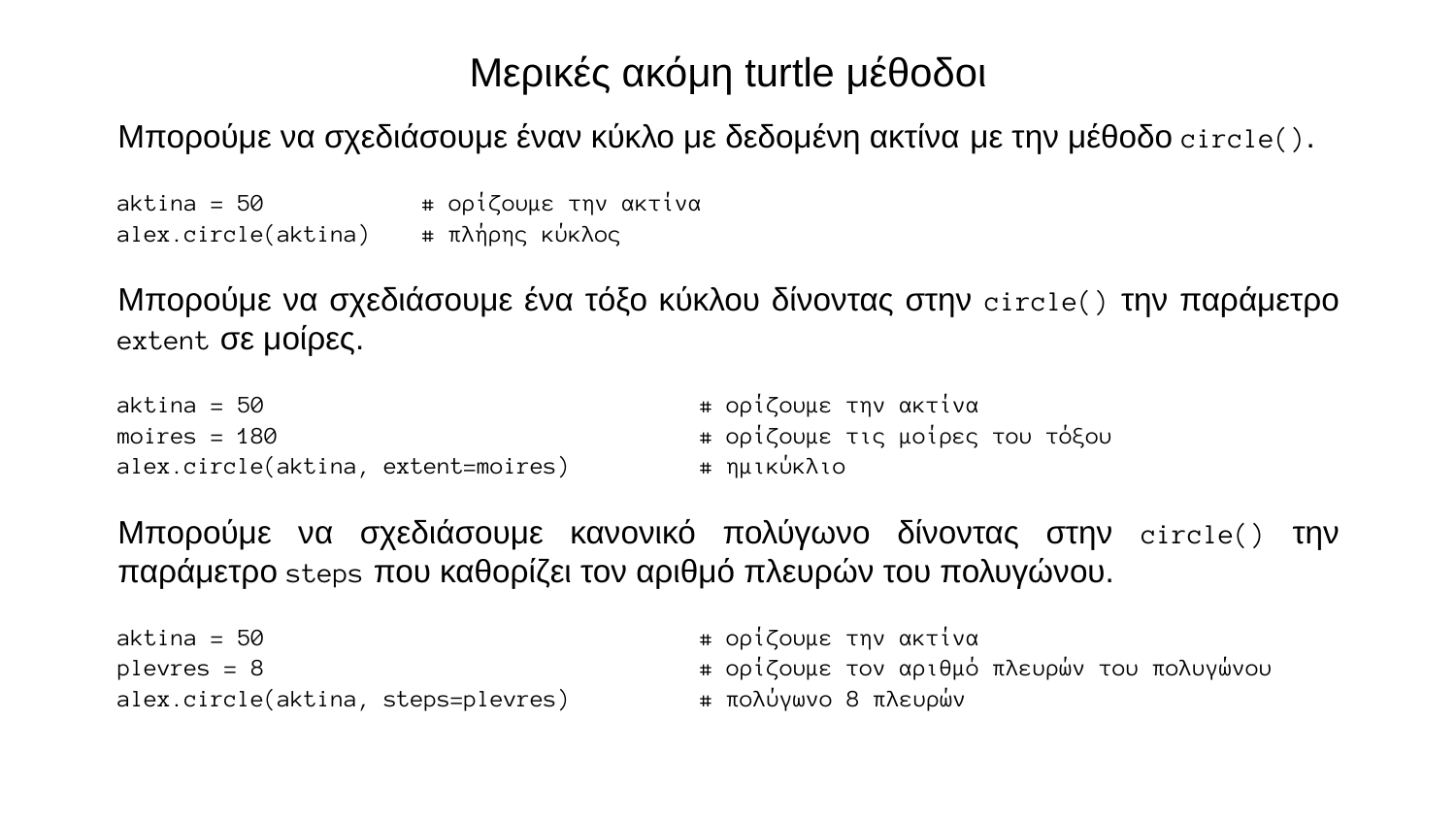

# Μερικές ακόμη turtle μέθοδοι
Μπορούμε να σχεδιάσουμε έναν κύκλο με δεδομένη ακτίνα με την μέθοδο circle().

aktina = 50	 # ορίζουμε την ακτίνα
alex.circle(aktina)	 # πλήρης κύκλος

Μπορούμε να σχεδιάσουμε ένα τόξο κύκλου δίνοντας στην circle() την παράμετρο extent σε μοίρες.

aktina = 50			# ορίζουμε την ακτίνα
moires = 180			# ορίζουμε τις μοίρες του τόξου
alex.circle(aktina, extent=moires)	# ημικύκλιο

Μπορούμε να σχεδιάσουμε κανονικό πολύγωνο δίνοντας στην circle() την παράμετρο steps που καθορίζει τον αριθμό πλευρών του πολυγώνου.

aktina = 50			# ορίζουμε την ακτίνα
plevres = 8			# ορίζουμε τον αριθμό πλευρών του πολυγώνου
alex.circle(aktina, steps=plevres)	# πολύγωνο 8 πλευρών